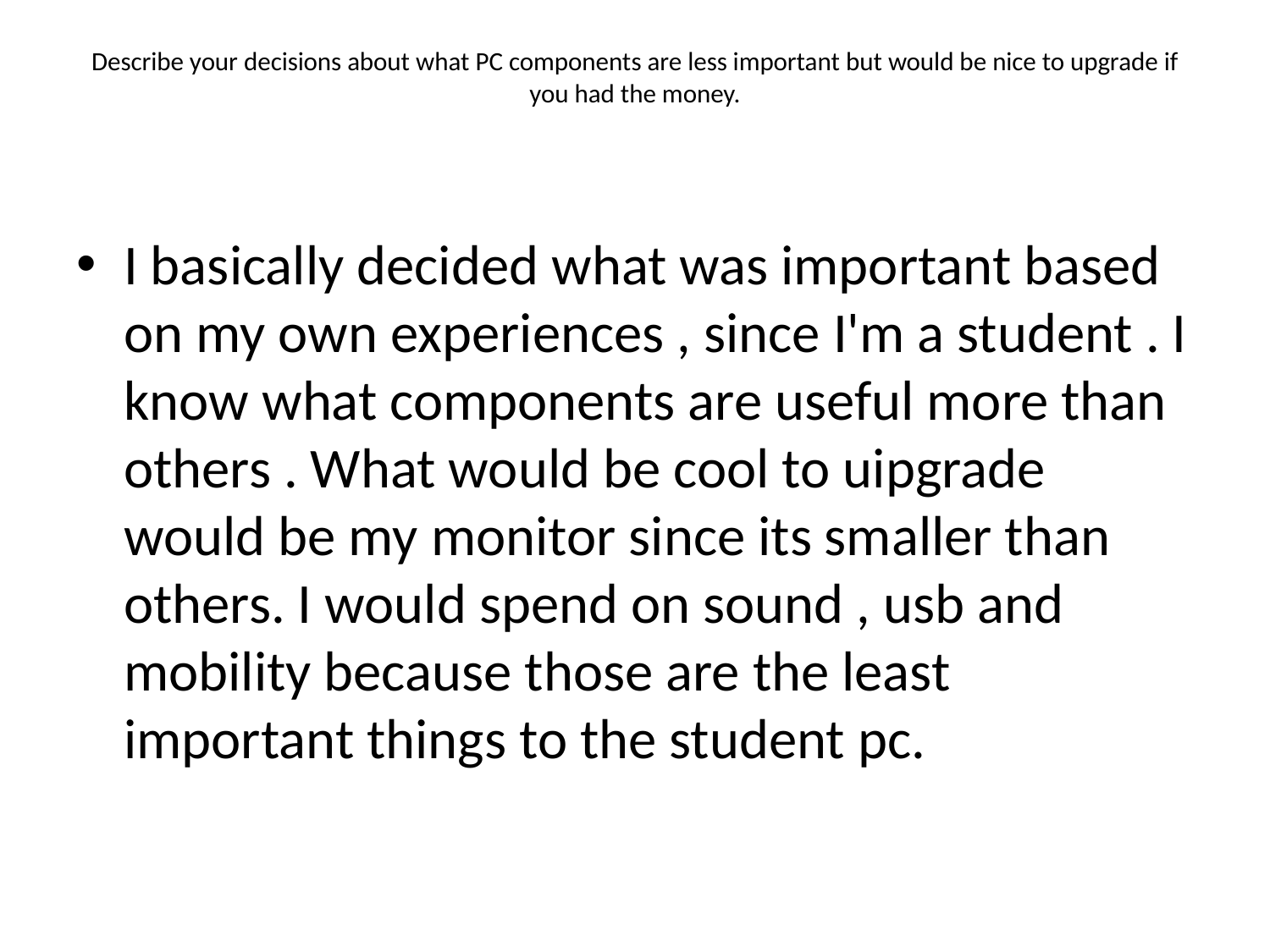

# Describe your decisions about what PC components are less important but would be nice to upgrade if you had the money.
I basically decided what was important based on my own experiences , since I'm a student . I know what components are useful more than others . What would be cool to uipgrade would be my monitor since its smaller than others. I would spend on sound , usb and mobility because those are the least important things to the student pc.